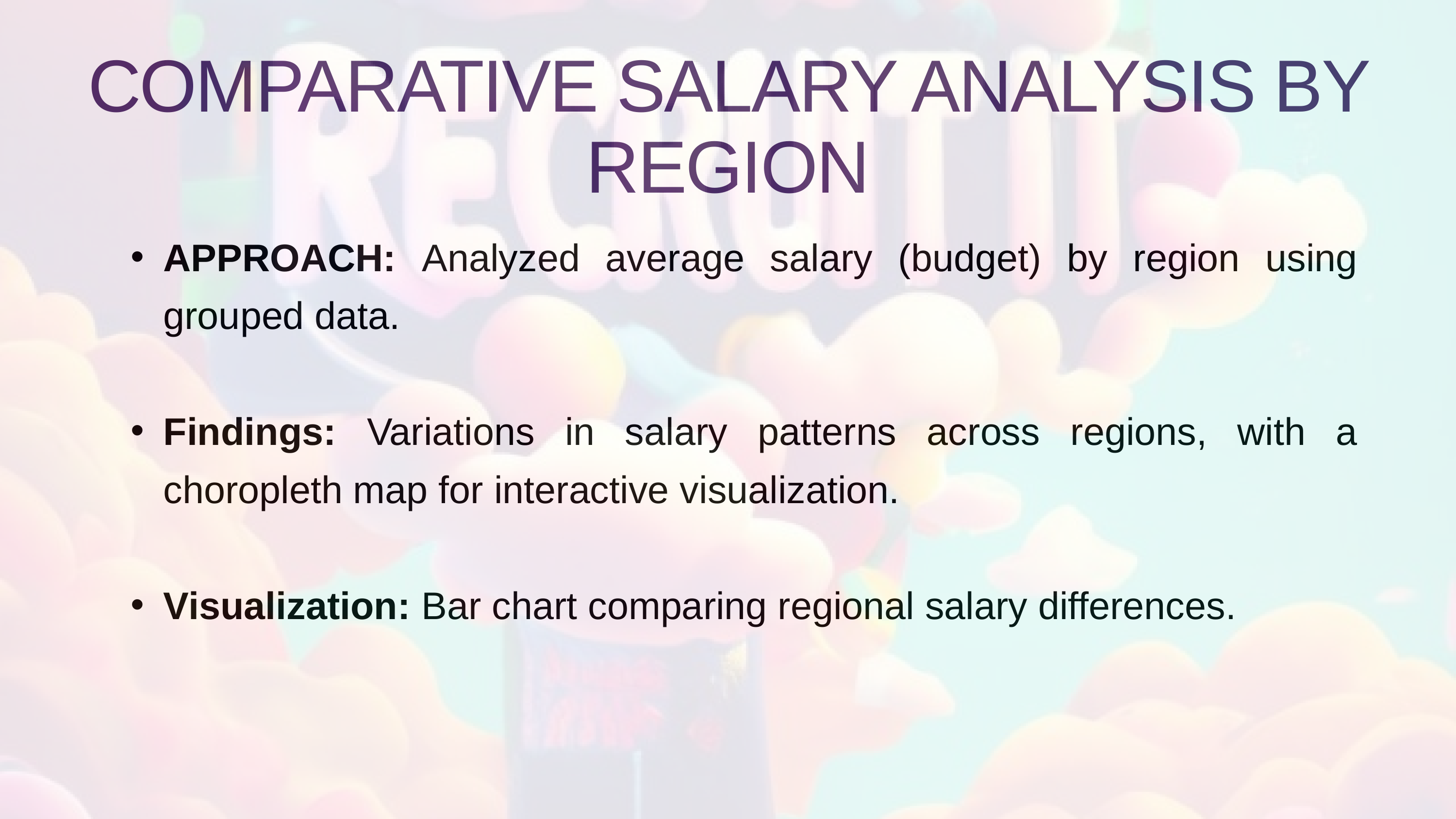

COMPARATIVE SALARY ANALYSIS BY REGION
APPROACH: Analyzed average salary (budget) by region using grouped data.

Findings: Variations in salary patterns across regions, with a choropleth map for interactive visualization.

Visualization: Bar chart comparing regional salary differences.